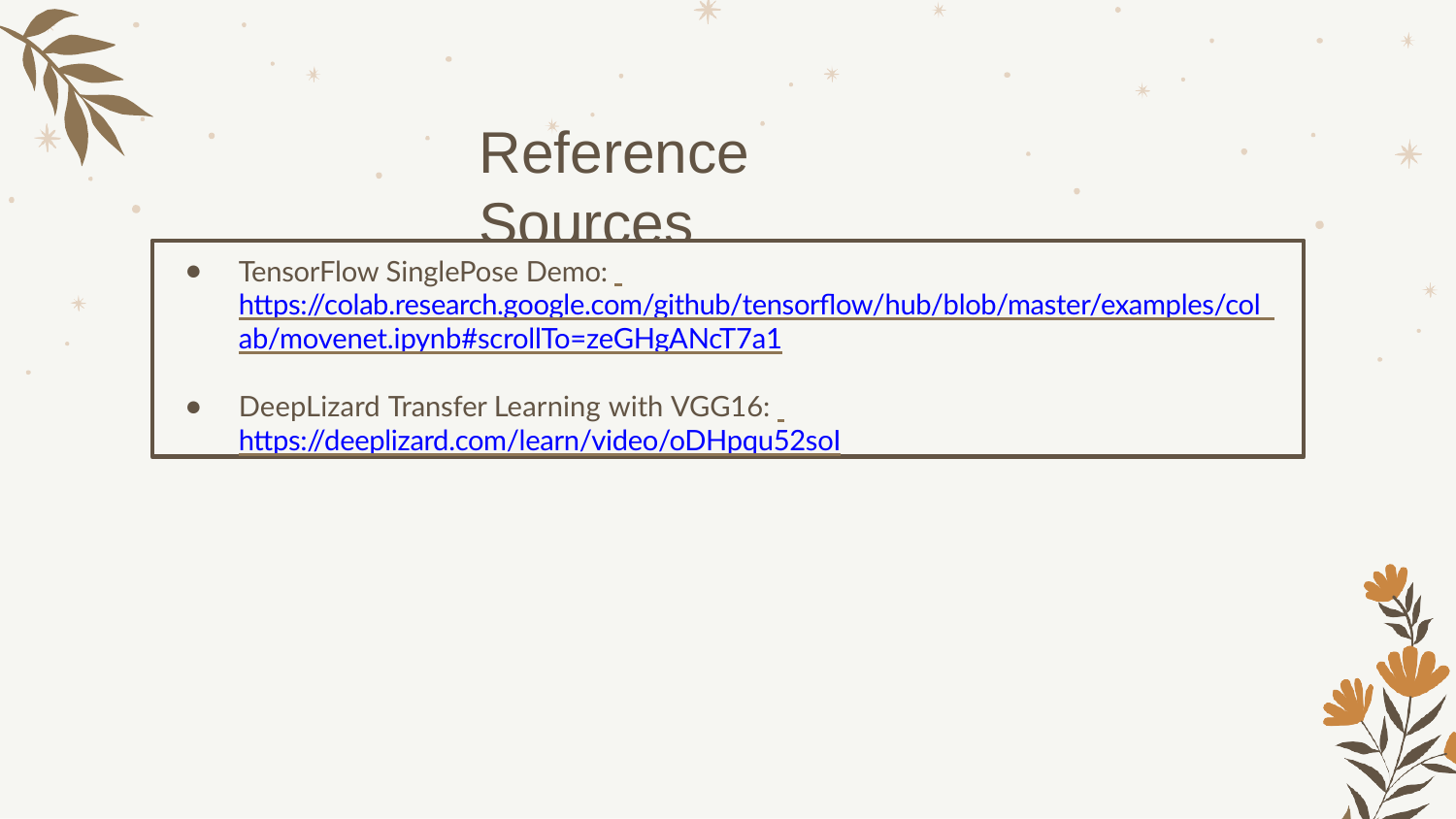

# Reference Sources

TensorFlow SinglePose Demo:  https://colab.research.google.com/github/tensorﬂow/hub/blob/master/examples/col  ab/movenet.ipynb#scrollTo=zeGHgANcT7a1

DeepLizard Transfer Learning with VGG16:  https://deeplizard.com/learn/video/oDHpqu52soI